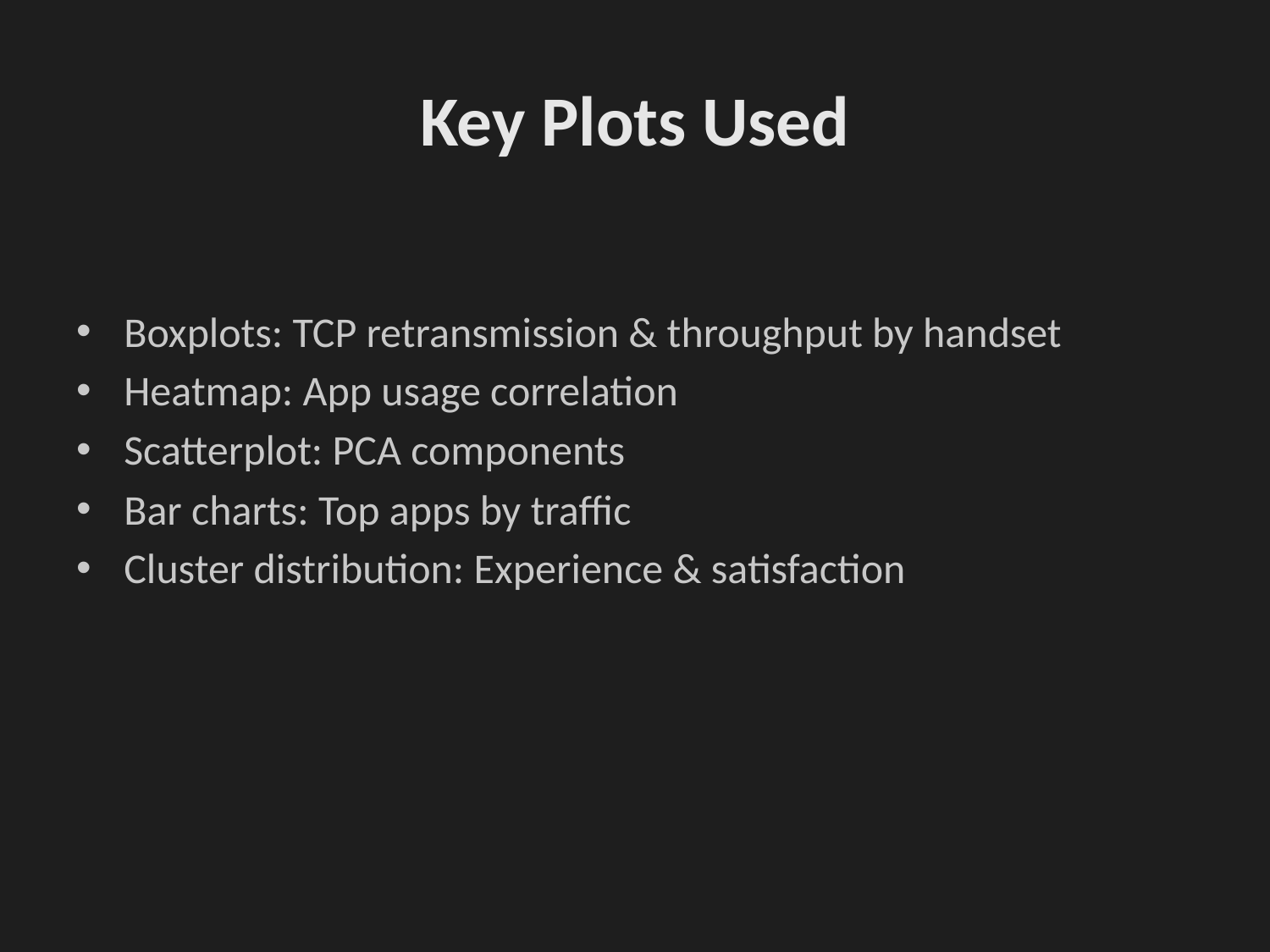

# Key Plots Used

Boxplots: TCP retransmission & throughput by handset
Heatmap: App usage correlation
Scatterplot: PCA components
Bar charts: Top apps by traffic
Cluster distribution: Experience & satisfaction